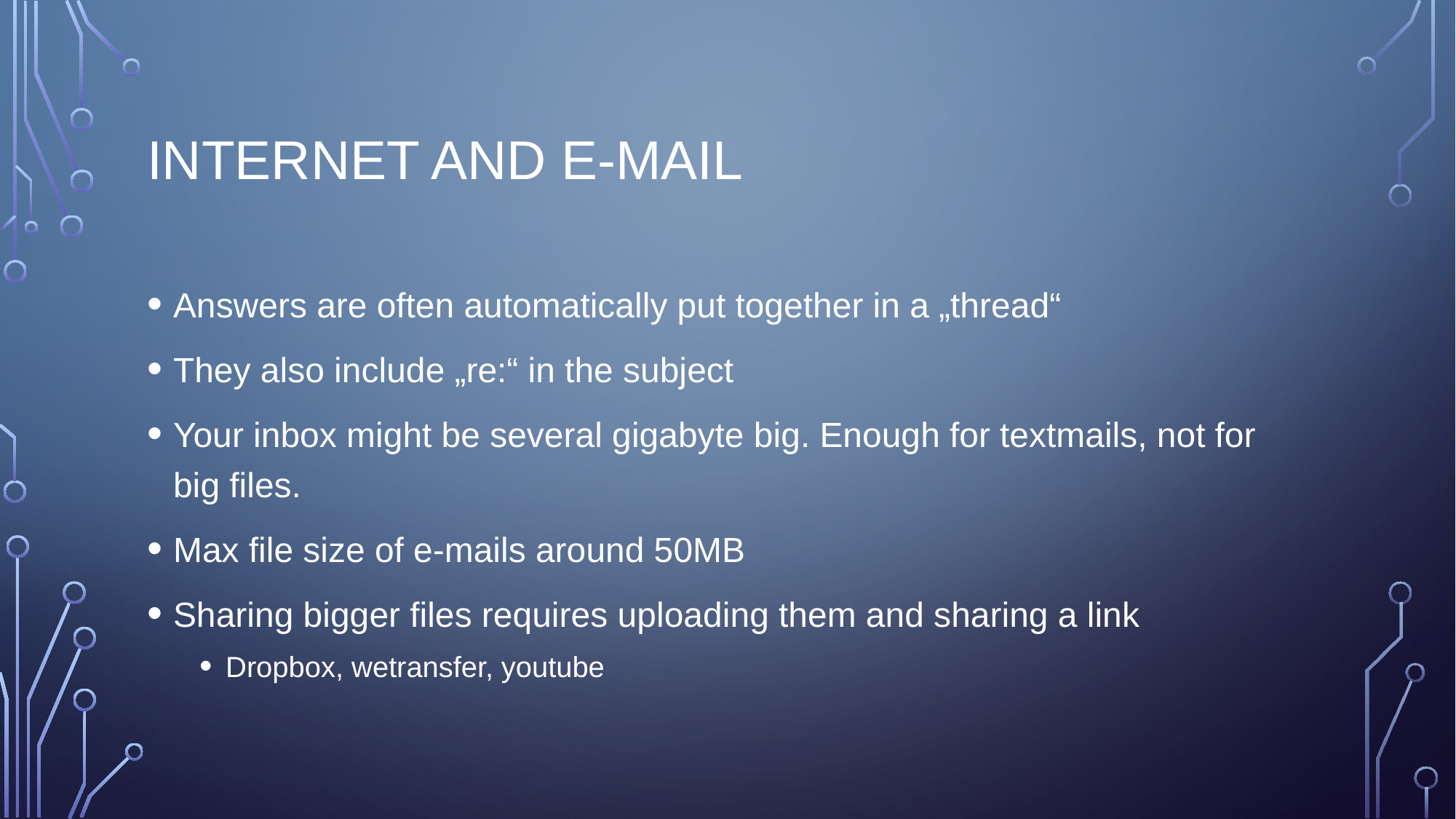

# Internet and e-mail
Answers are often automatically put together in a „thread“
They also include „re:“ in the subject
Your inbox might be several gigabyte big. Enough for textmails, not for big files.
Max file size of e-mails around 50MB
Sharing bigger files requires uploading them and sharing a link
Dropbox, wetransfer, youtube